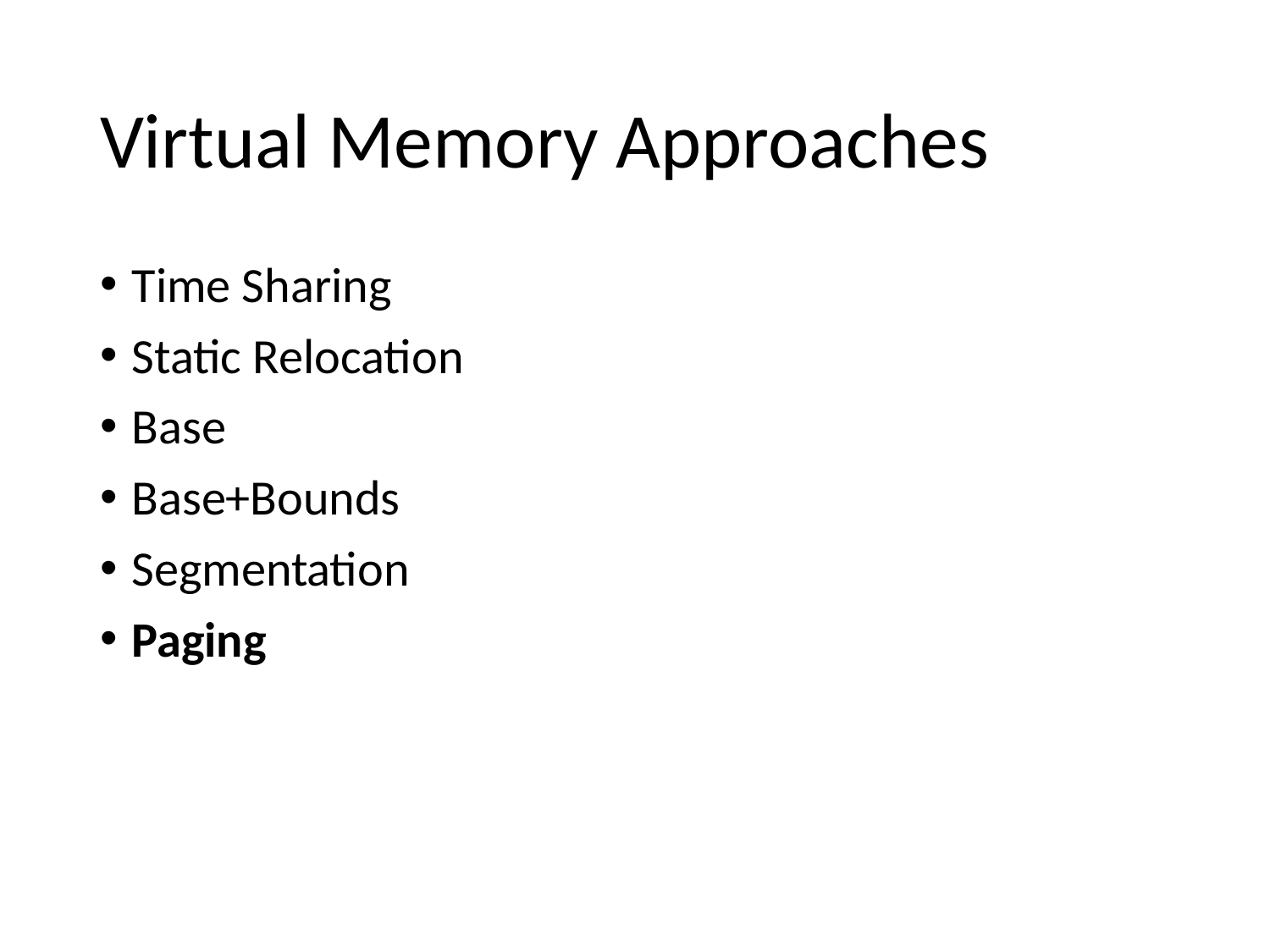

# Virtual Memory Approaches
Time Sharing
Static Relocation
Base
Base+Bounds
Segmentation
Paging